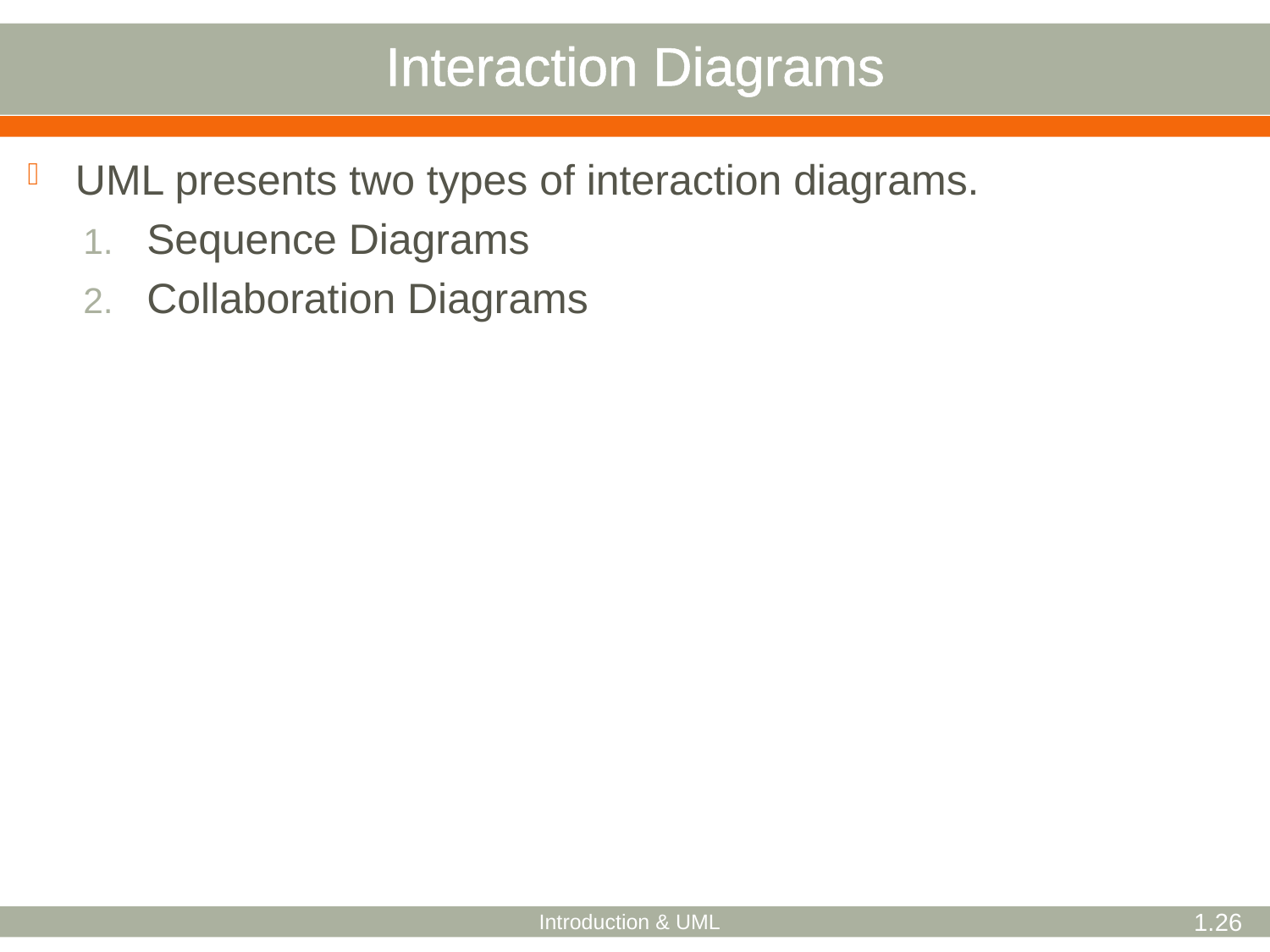

# Interaction Diagrams
UML presents two types of interaction diagrams.
Sequence Diagrams
Collaboration Diagrams
Introduction & UML
26